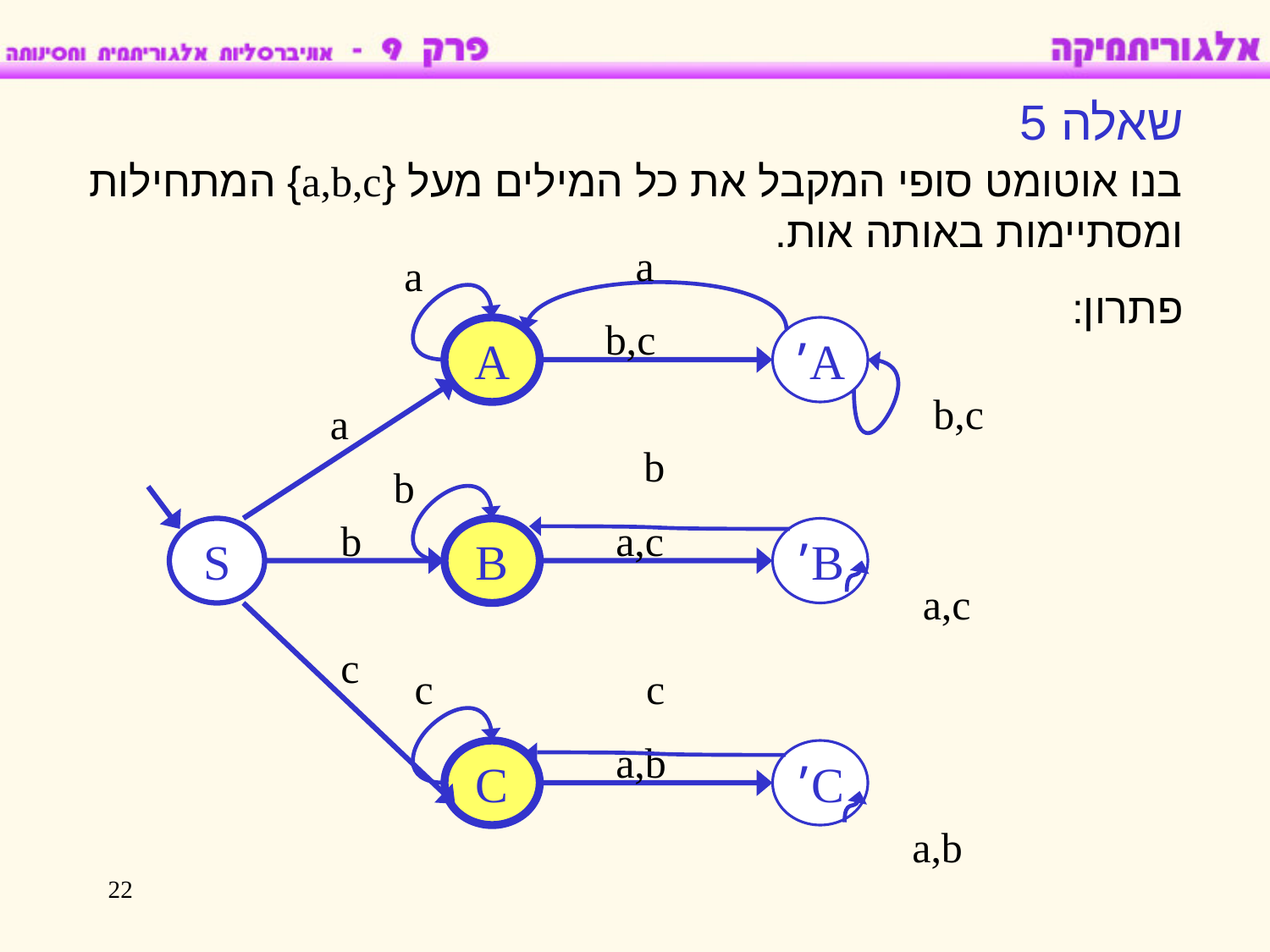

שאלה 5
בנו אוטומט סופי המקבל את כל המילים מעל {a,b,c} המתחילות ומסתיימות באותה אות.
a
b,c
a
פתרון:
b,c
A’

A

a
b
a,c
b

S
b
B

a,c
B’

c
C
c
c
a,b
a,b
C’

22